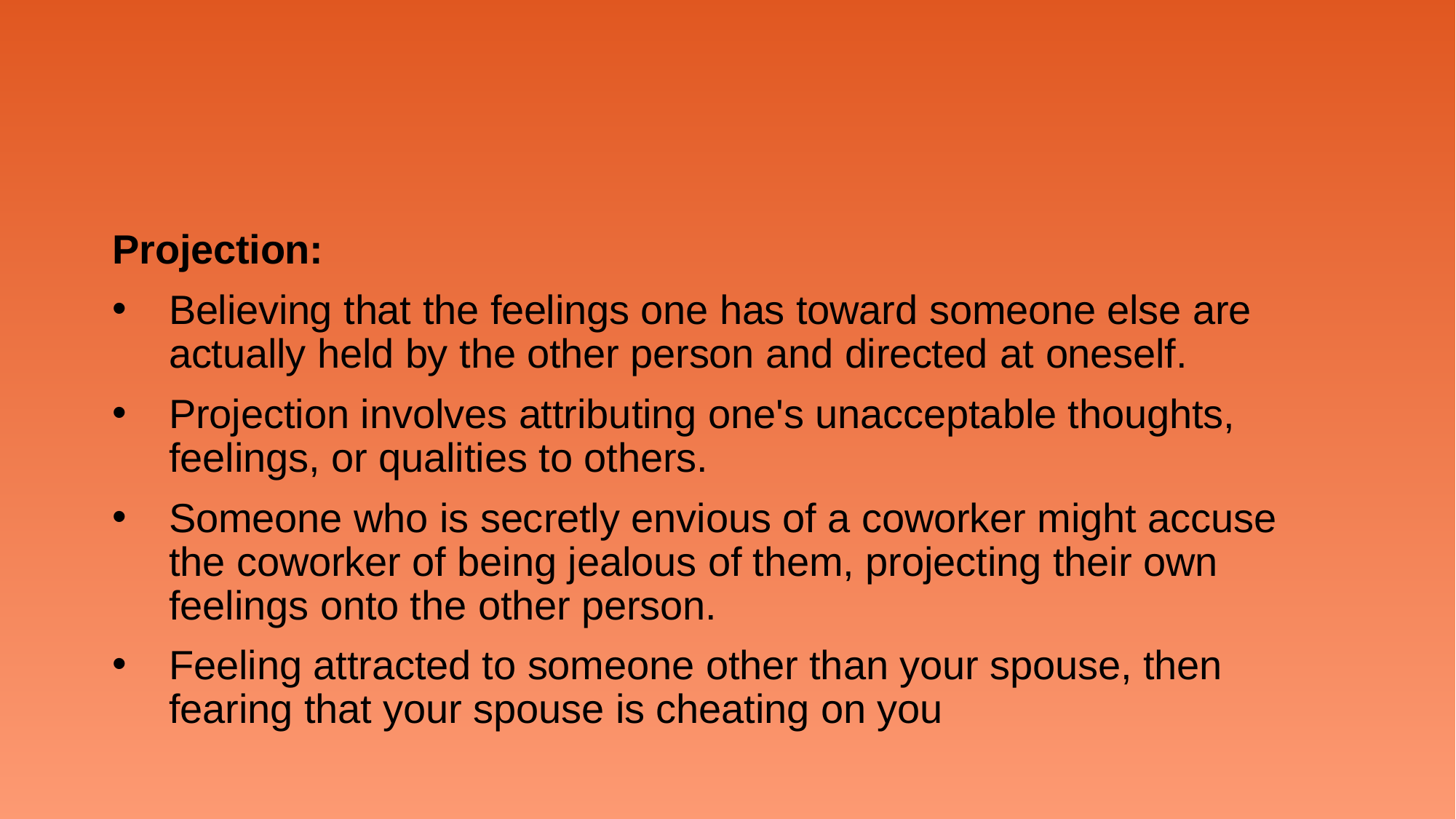

Projection:
Believing that the feelings one has toward someone else are  actually held by the other person and directed at oneself.
Projection involves attributing one's unacceptable thoughts, feelings, or qualities to others.
Someone who is secretly envious of a coworker might accuse the coworker of being jealous of them, projecting their own feelings onto the other person.
Feeling attracted to someone other than your spouse, then fearing that your spouse is cheating on you